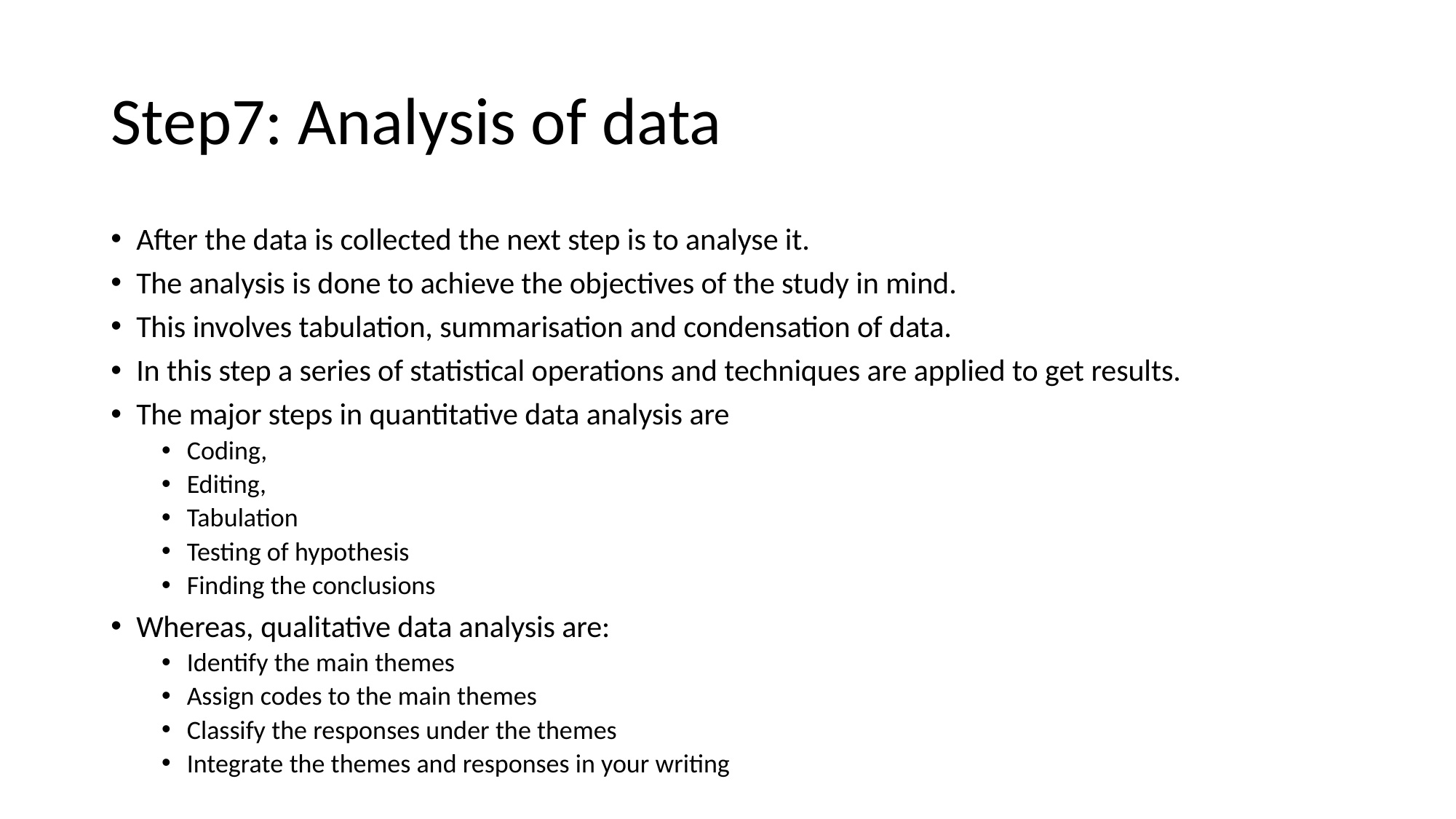

# Step7: Analysis of data
After the data is collected the next step is to analyse it.
The analysis is done to achieve the objectives of the study in mind.
This involves tabulation, summarisation and condensation of data.
In this step a series of statistical operations and techniques are applied to get results.
The major steps in quantitative data analysis are
Coding,
Editing,
Tabulation
Testing of hypothesis
Finding the conclusions
Whereas, qualitative data analysis are:
Identify the main themes
Assign codes to the main themes
Classify the responses under the themes
Integrate the themes and responses in your writing